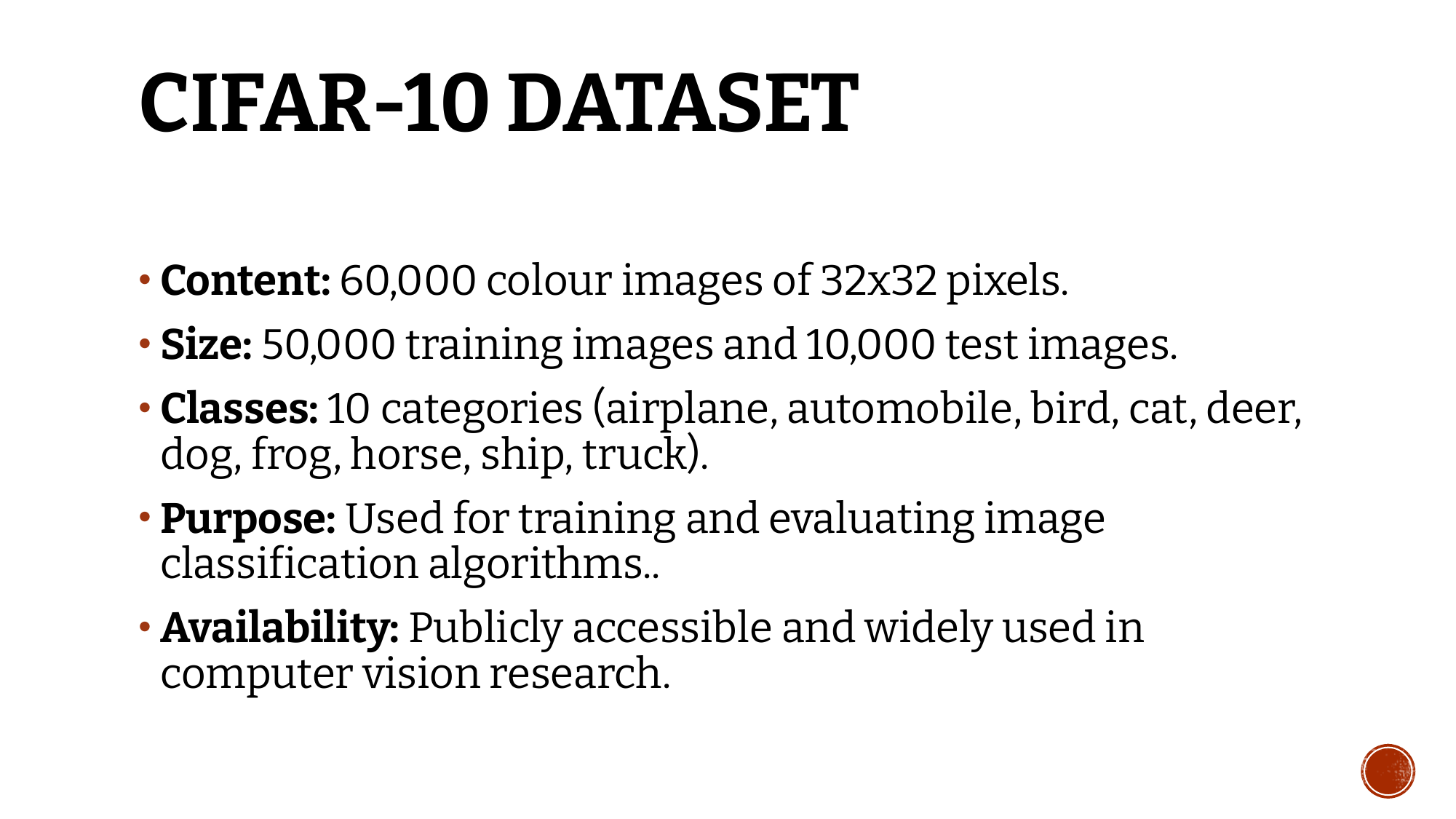

# CIFAR-10 Dataset
Content: 60,000 colour images of 32x32 pixels.
Size: 50,000 training images and 10,000 test images.
Classes: 10 categories (airplane, automobile, bird, cat, deer, dog, frog, horse, ship, truck).
Purpose: Used for training and evaluating image classification algorithms..
Availability: Publicly accessible and widely used in computer vision research.